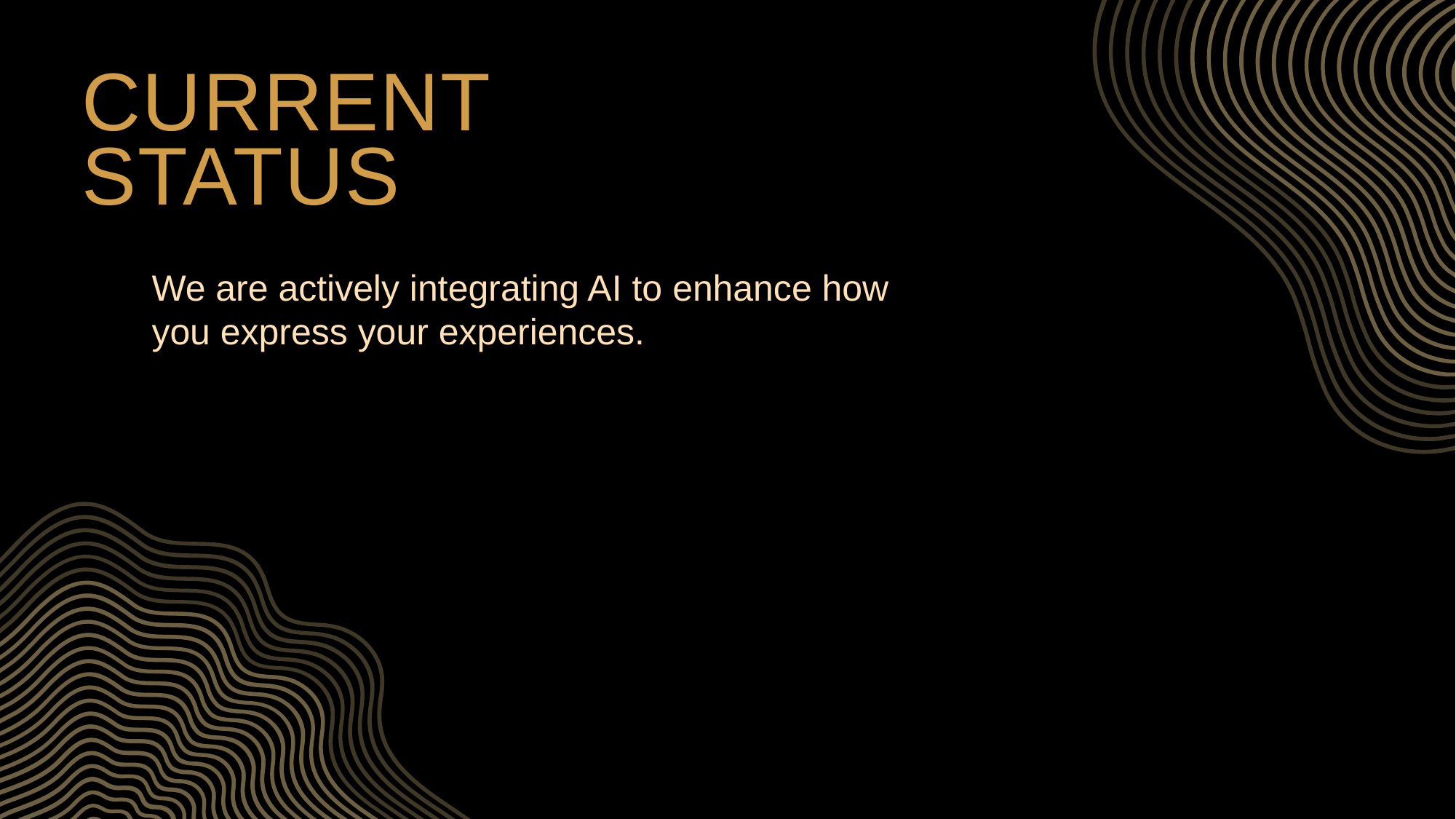

# Current Status
We are actively integrating AI to enhance how you express your experiences.